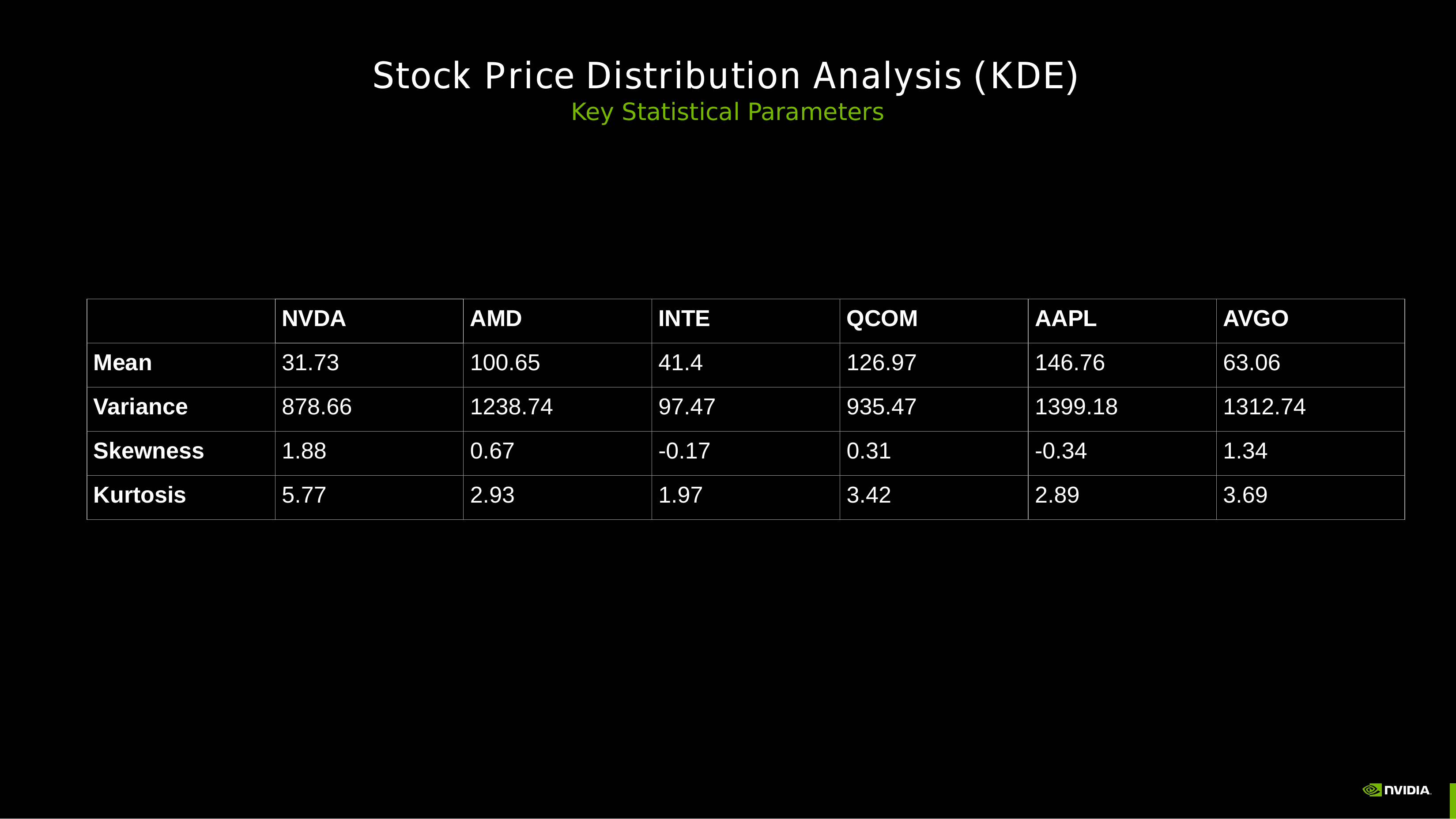

# Stock Price Distribution Analysis (KDE)
Key Statistical Parameters

|  | NVDA | AMD | INTE | QCOM | AAPL | AVGO |
| --- | --- | --- | --- | --- | --- | --- |
| Mean | 31.73 | 100.65 | 41.4 | 126.97 | 146.76 | 63.06 |
| Variance | 878.66 | 1238.74 | 97.47 | 935.47 | 1399.18 | 1312.74 |
| Skewness | 1.88 | 0.67 | -0.17 | 0.31 | -0.34 | 1.34 |
| Kurtosis | 5.77 | 2.93 | 1.97 | 3.42 | 2.89 | 3.69 |